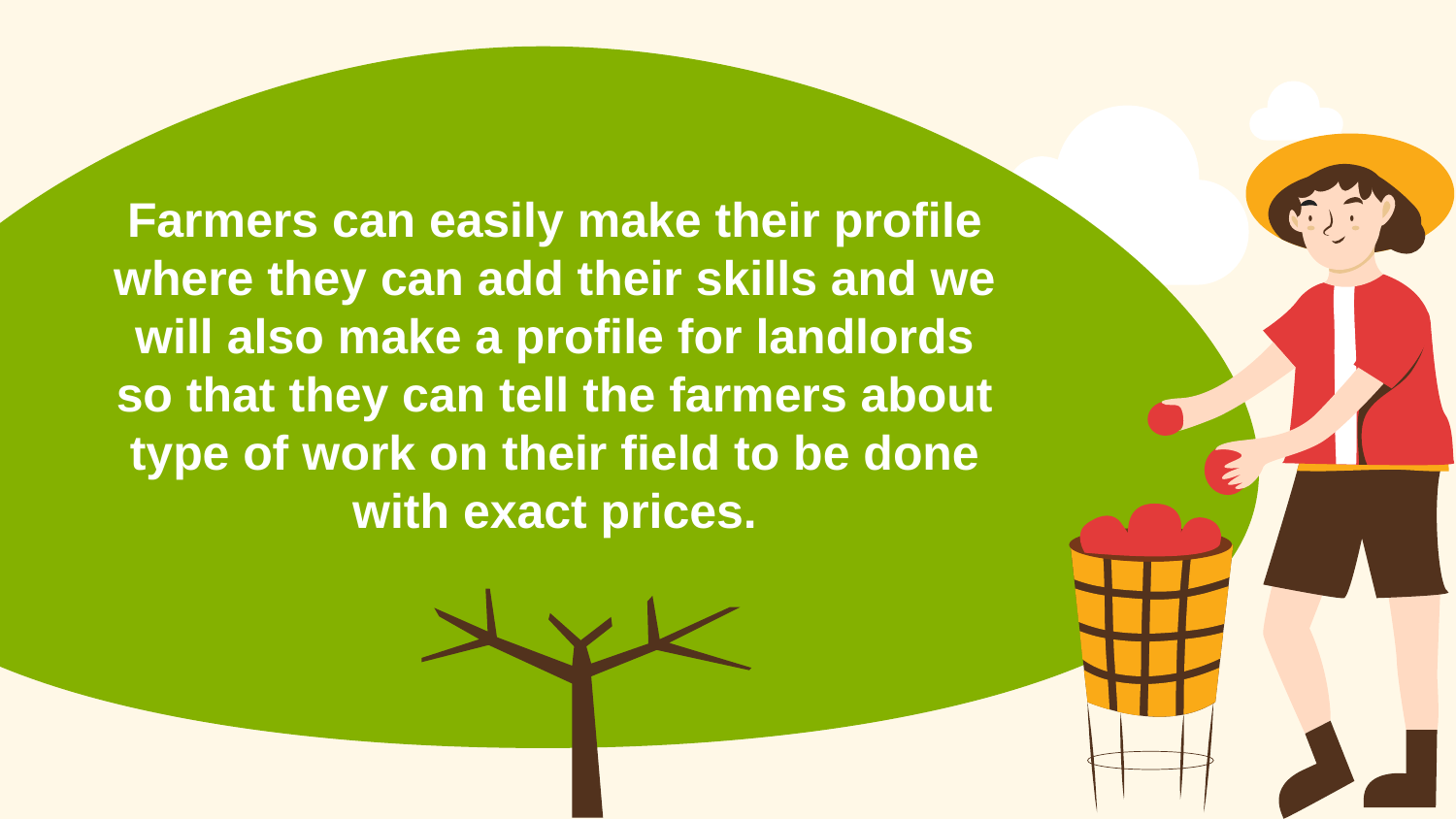

# Farmers can easily make their profile where they can add their skills and we will also make a profile for landlords so that they can tell the farmers about type of work on their field to be done with exact prices.